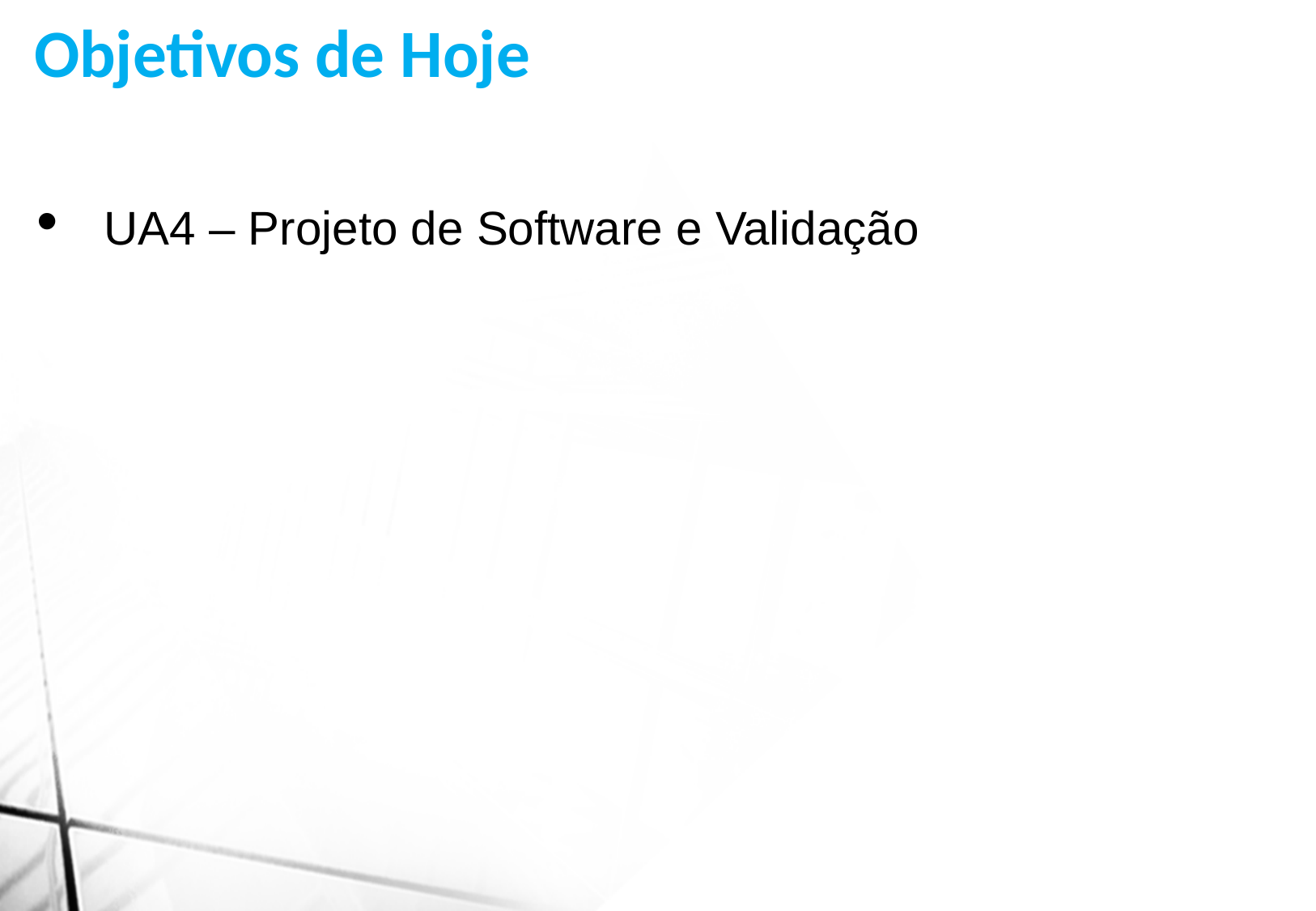

Objetivos de Hoje
  UA4 – Projeto de Software e Validação